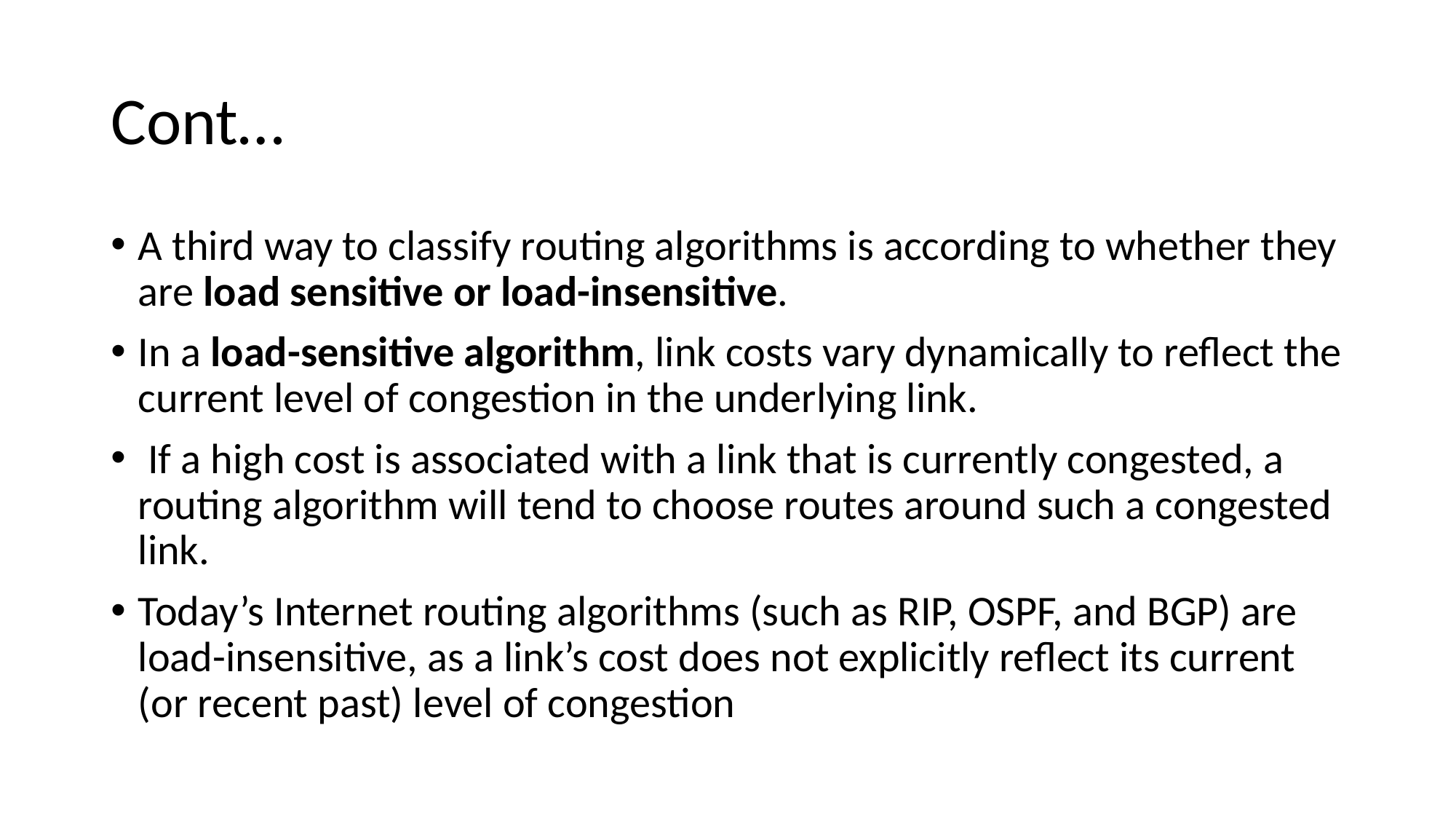

# Cont…
A third way to classify routing algorithms is according to whether they are load sensitive or load-insensitive.
In a load-sensitive algorithm, link costs vary dynamically to reflect the current level of congestion in the underlying link.
 If a high cost is associated with a link that is currently congested, a routing algorithm will tend to choose routes around such a congested link.
Today’s Internet routing algorithms (such as RIP, OSPF, and BGP) are load-insensitive, as a link’s cost does not explicitly reflect its current (or recent past) level of congestion